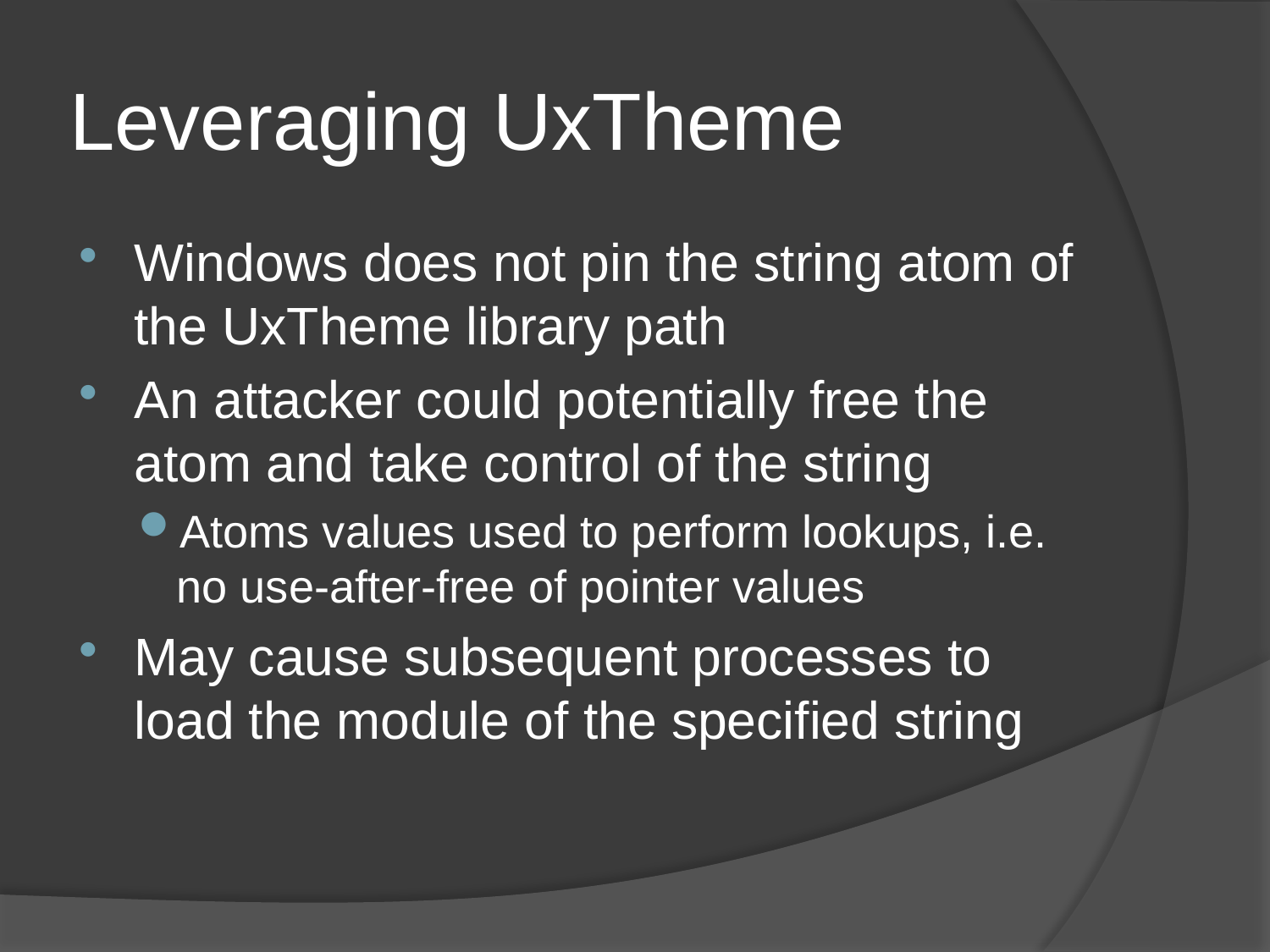

# Leveraging UxTheme
Windows does not pin the string atom of the UxTheme library path
An attacker could potentially free the atom and take control of the string
Atoms values used to perform lookups, i.e. no use-after-free of pointer values
May cause subsequent processes to load the module of the specified string